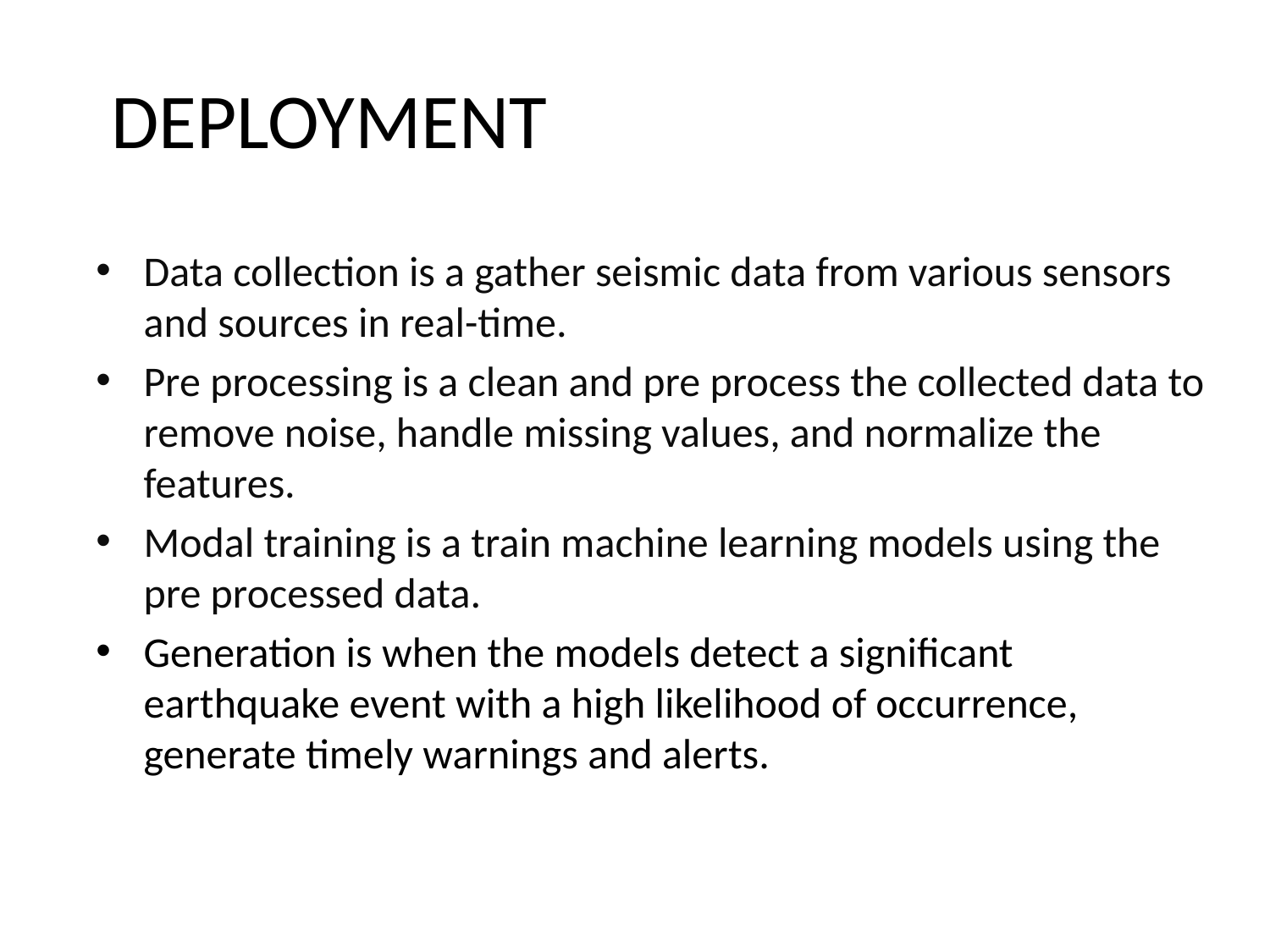

# DEPLOYMENT
Data collection is a gather seismic data from various sensors and sources in real-time.
Pre processing is a clean and pre process the collected data to remove noise, handle missing values, and normalize the features.
Modal training is a train machine learning models using the pre processed data.
Generation is when the models detect a significant earthquake event with a high likelihood of occurrence, generate timely warnings and alerts.